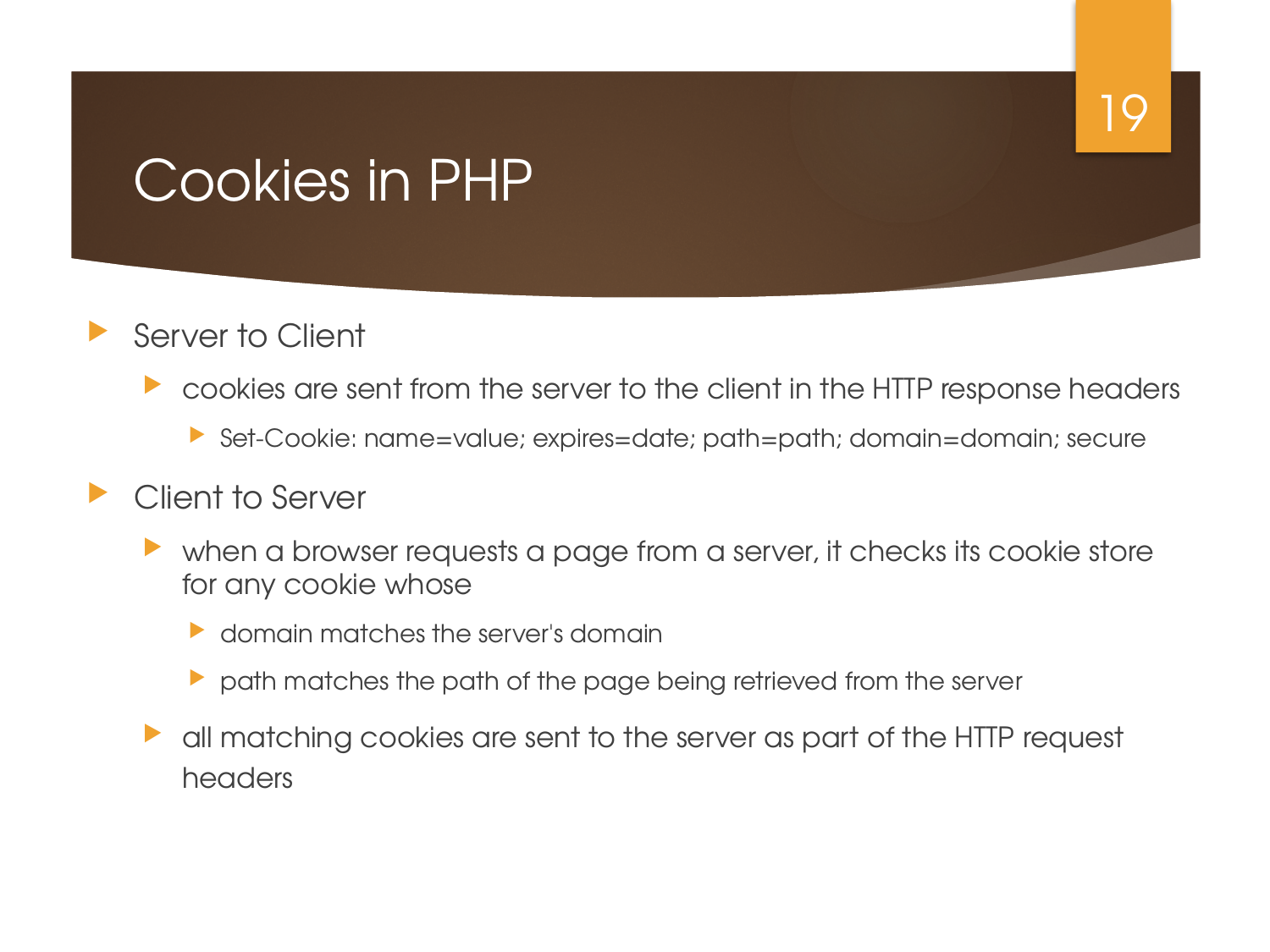

19
# Cookies in PHP
Server to Client
cookies are sent from the server to the client in the HTTP response headers
Set-Cookie: name=value; expires=date; path=path; domain=domain; secure
Client to Server
when a browser requests a page from a server, it checks its cookie store for any cookie whose
domain matches the server's domain
path matches the path of the page being retrieved from the server
all matching cookies are sent to the server as part of the HTTP request headers